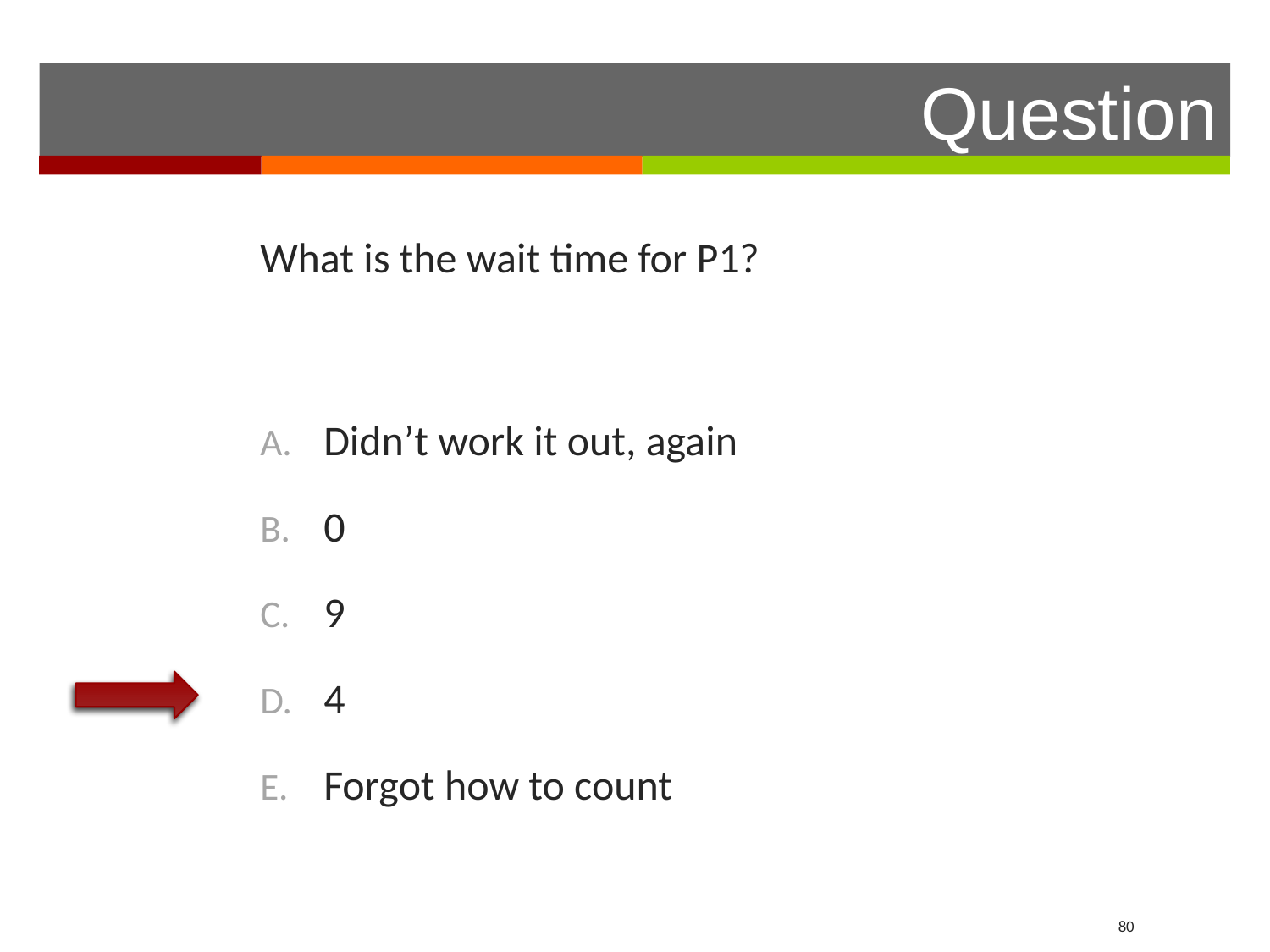

What is the wait time for P1?
Didn’t work it out, again
0
9
4
Forgot how to count

80